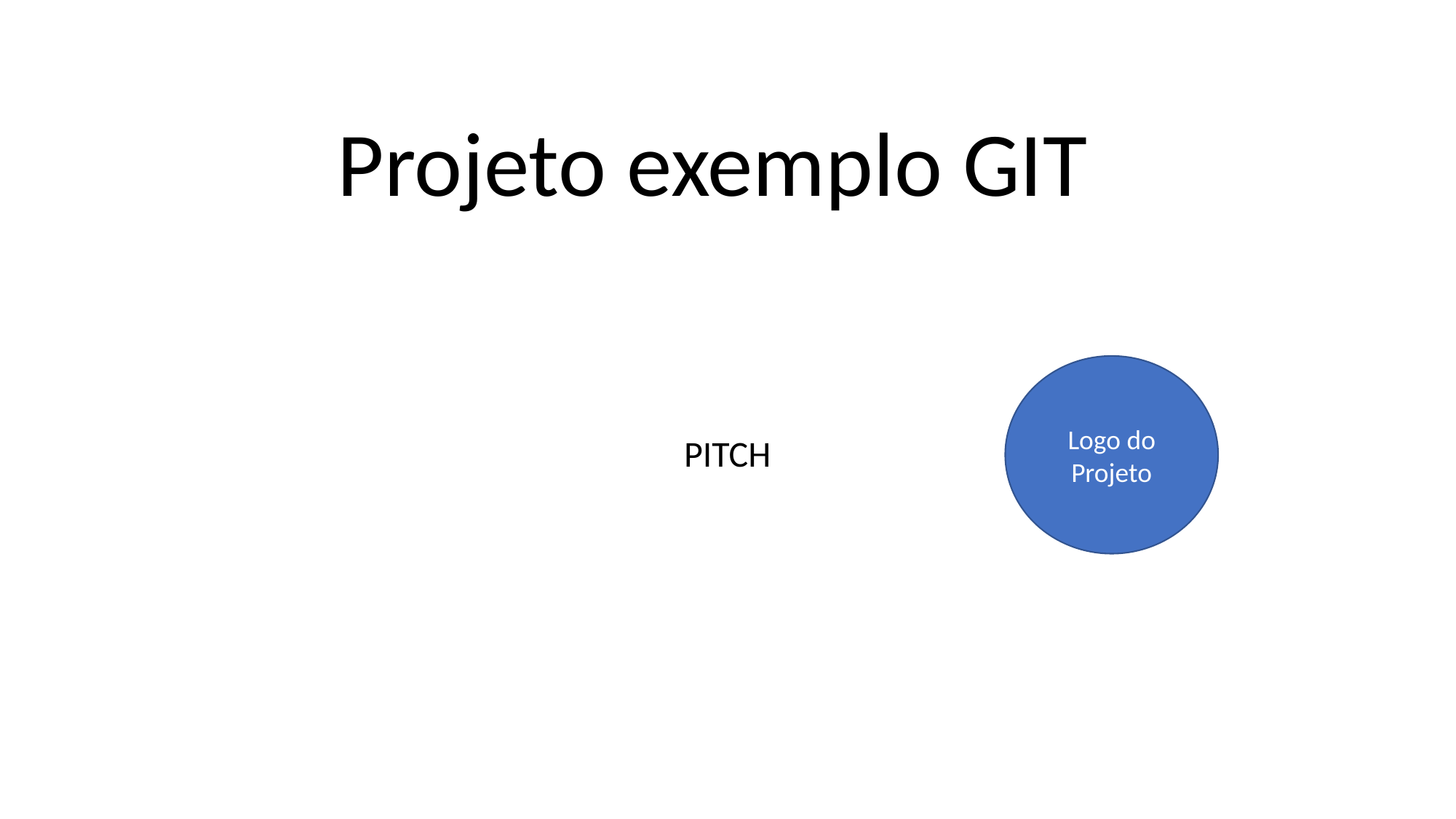

# Projeto exemplo GIT
Logo do Projeto
PITCH